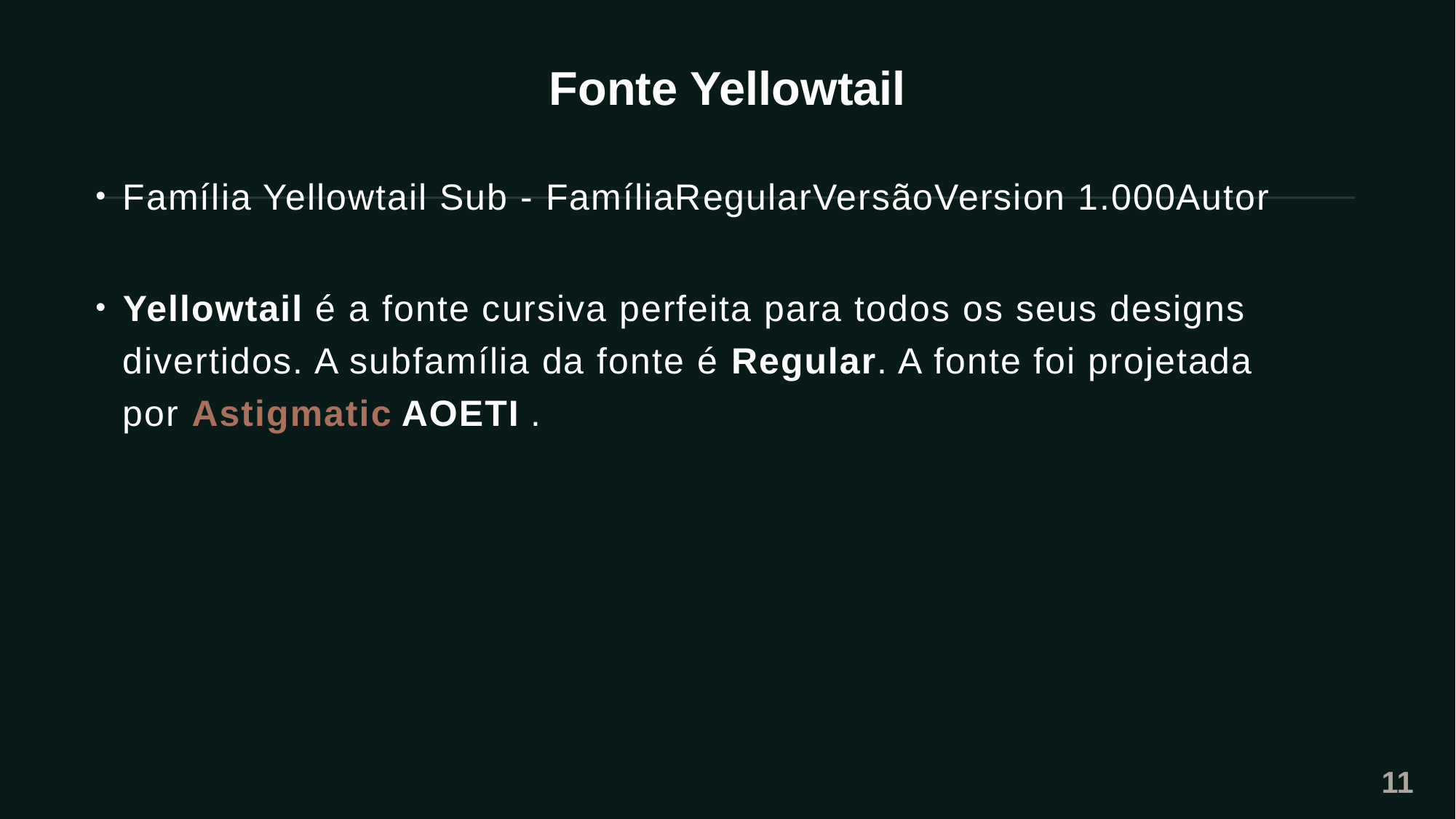

# Fonte Yellowtail
Família Yellowtail Sub - FamíliaRegularVersãoVersion 1.000Autor
Yellowtail é a fonte cursiva perfeita para todos os seus designs divertidos. A subfamília da fonte é Regular. A fonte foi projetada por Astigmatic AOETI .

11